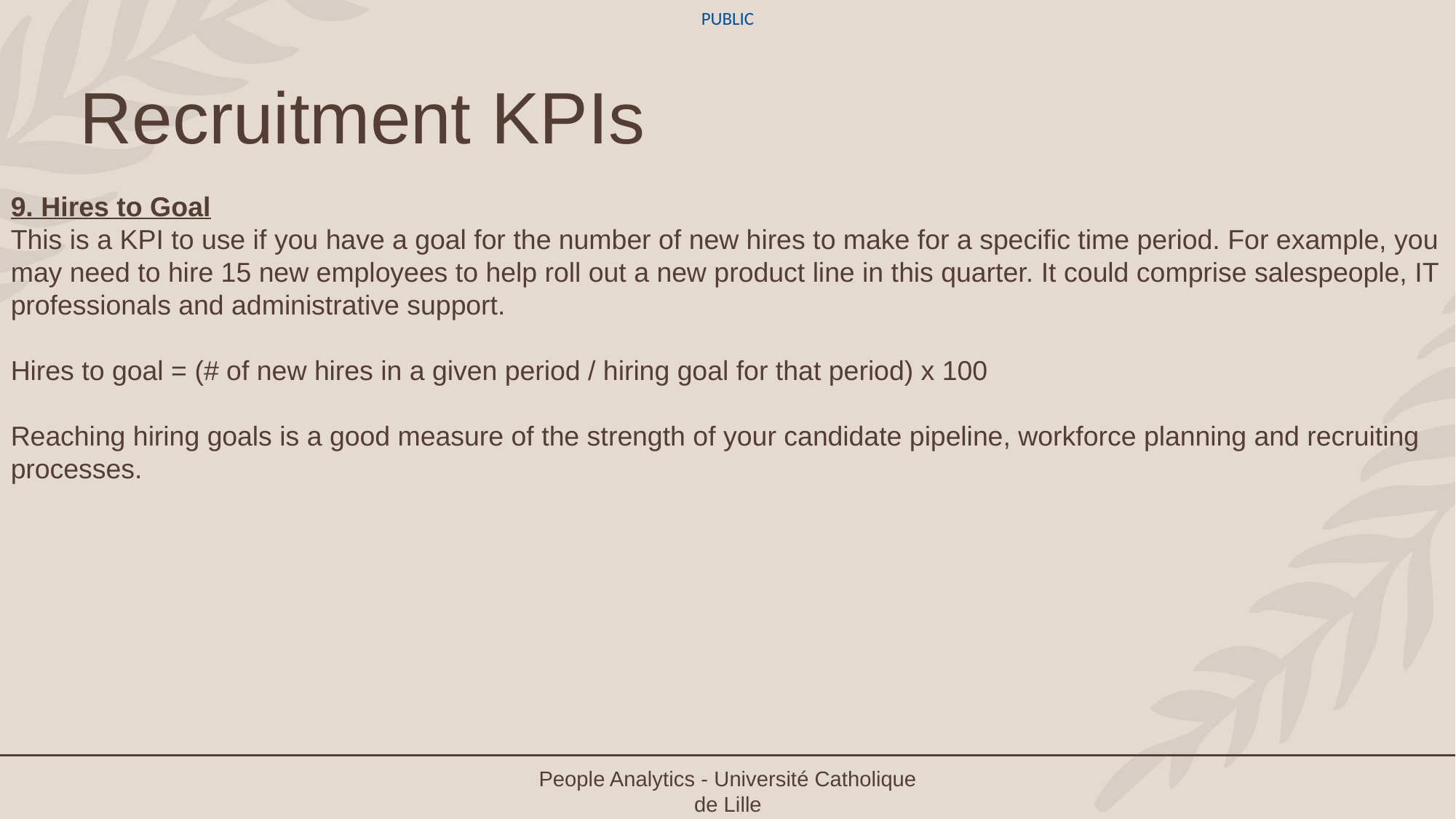

# Recruitment KPIs
9. Hires to Goal
This is a KPI to use if you have a goal for the number of new hires to make for a specific time period. For example, you may need to hire 15 new employees to help roll out a new product line in this quarter. It could comprise salespeople, IT professionals and administrative support.

Hires to goal = (# of new hires in a given period / hiring goal for that period) x 100

Reaching hiring goals is a good measure of the strength of your candidate pipeline, workforce planning and recruiting processes.
People Analytics - Université Catholique de Lille